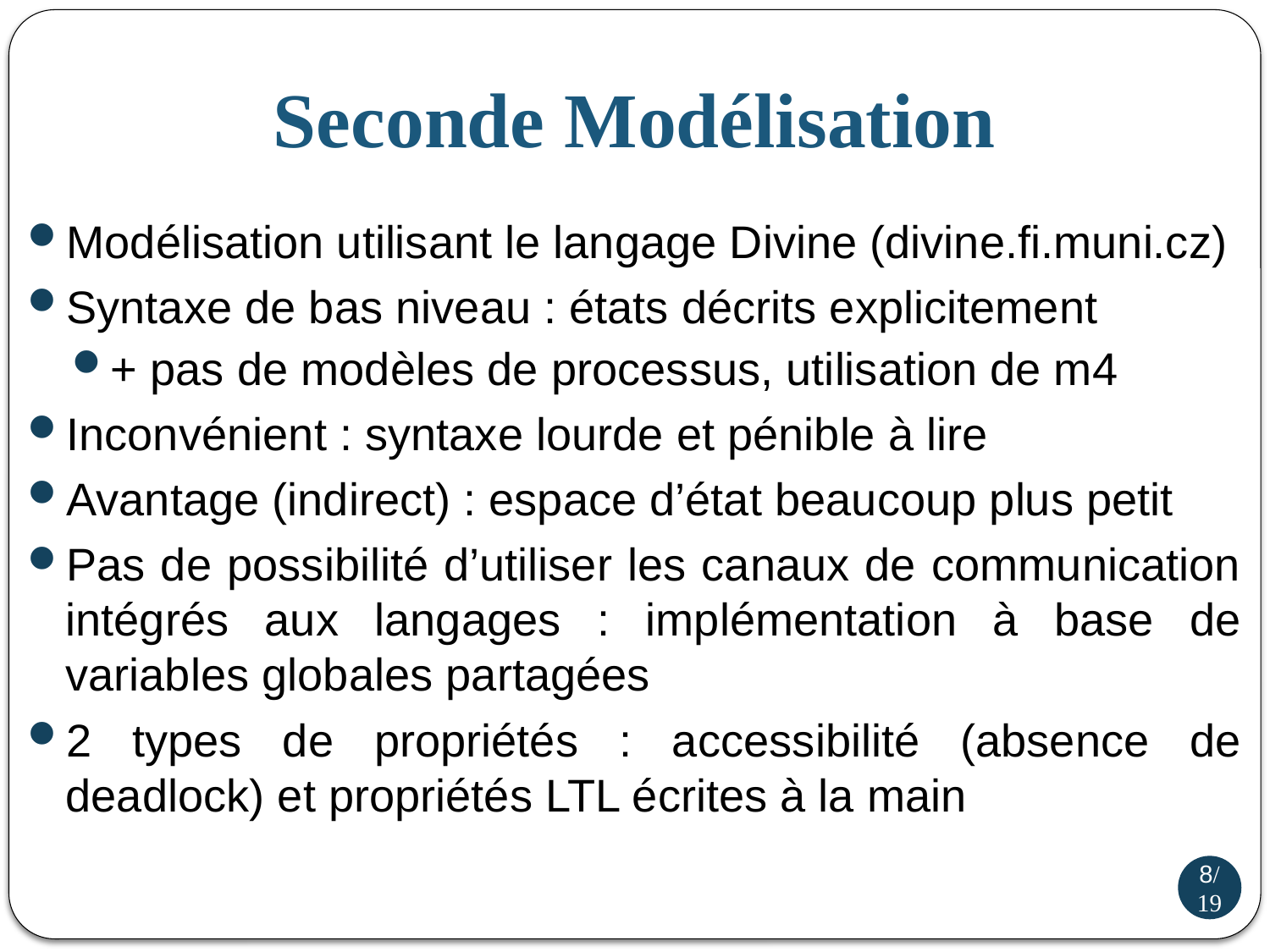

# Seconde Modélisation
Modélisation utilisant le langage Divine (divine.fi.muni.cz)
Syntaxe de bas niveau : états décrits explicitement
+ pas de modèles de processus, utilisation de m4
Inconvénient : syntaxe lourde et pénible à lire
Avantage (indirect) : espace d’état beaucoup plus petit
Pas de possibilité d’utiliser les canaux de communication intégrés aux langages : implémentation à base de variables globales partagées
2 types de propriétés : accessibilité (absence de deadlock) et propriétés LTL écrites à la main

8/19